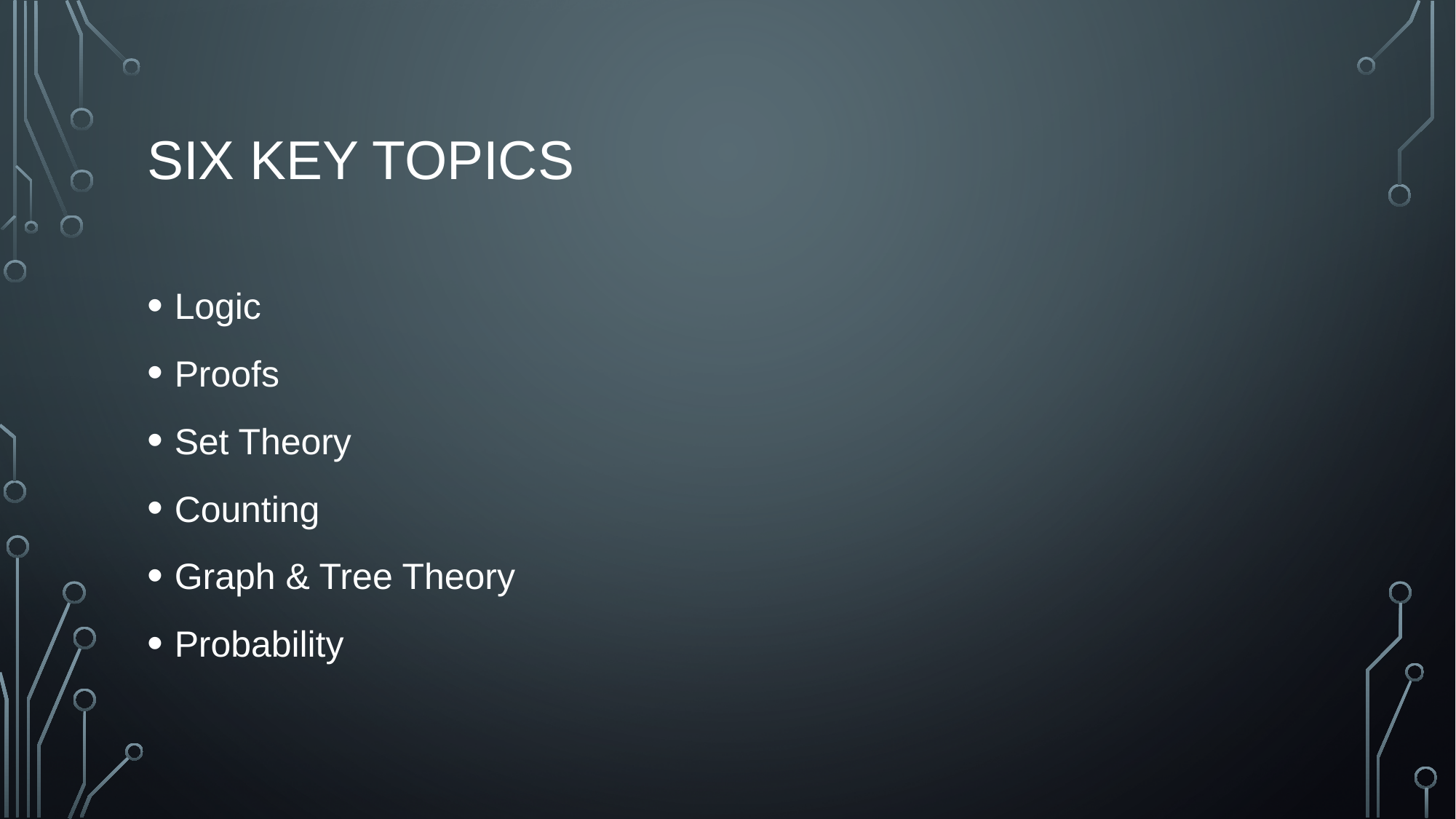

# Six Key Topics
Logic
Proofs
Set Theory
Counting
Graph & Tree Theory
Probability